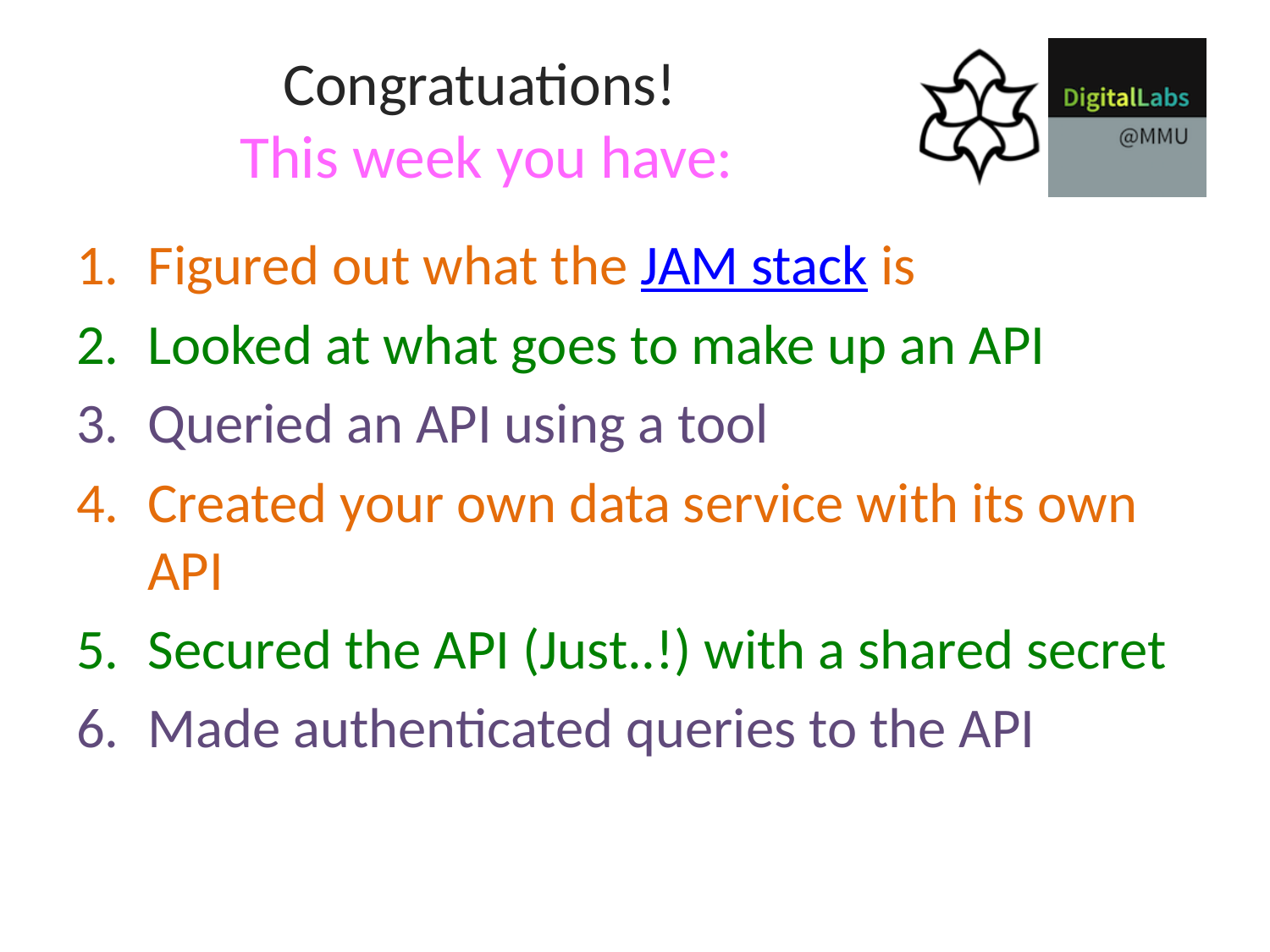

# Congratuations! This week you have:
Figured out what the JAM stack is
Looked at what goes to make up an API
Queried an API using a tool
Created your own data service with its own API
Secured the API (Just..!) with a shared secret
Made authenticated queries to the API